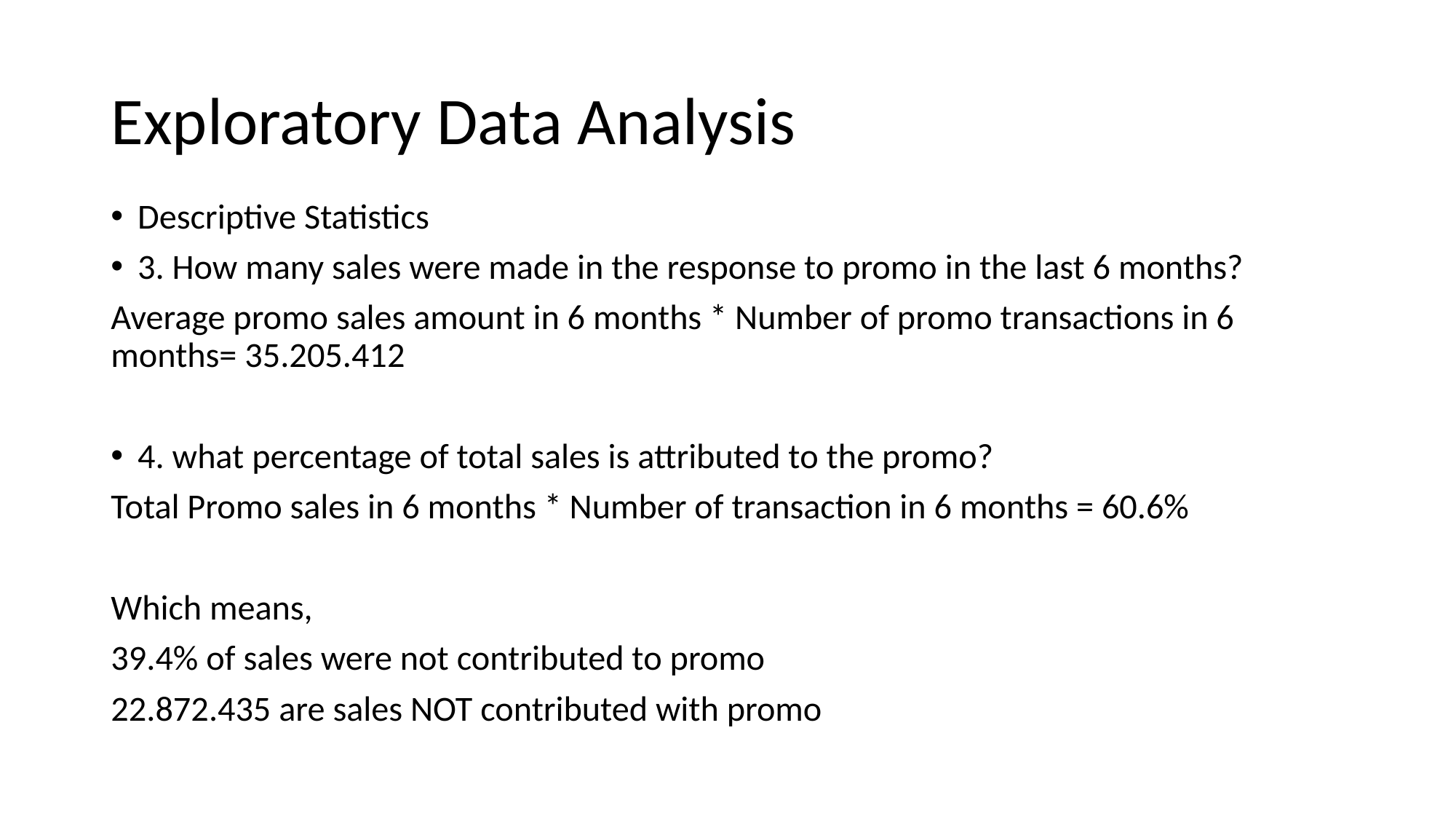

# Exploratory Data Analysis
Descriptive Statistics
3. How many sales were made in the response to promo in the last 6 months?
Average promo sales amount in 6 months * Number of promo transactions in 6 months= 35.205.412

4. what percentage of total sales is attributed to the promo?
Total Promo sales in 6 months * Number of transaction in 6 months = 60.6%

Which means,
39.4% of sales were not contributed to promo
22.872.435 are sales NOT contributed with promo